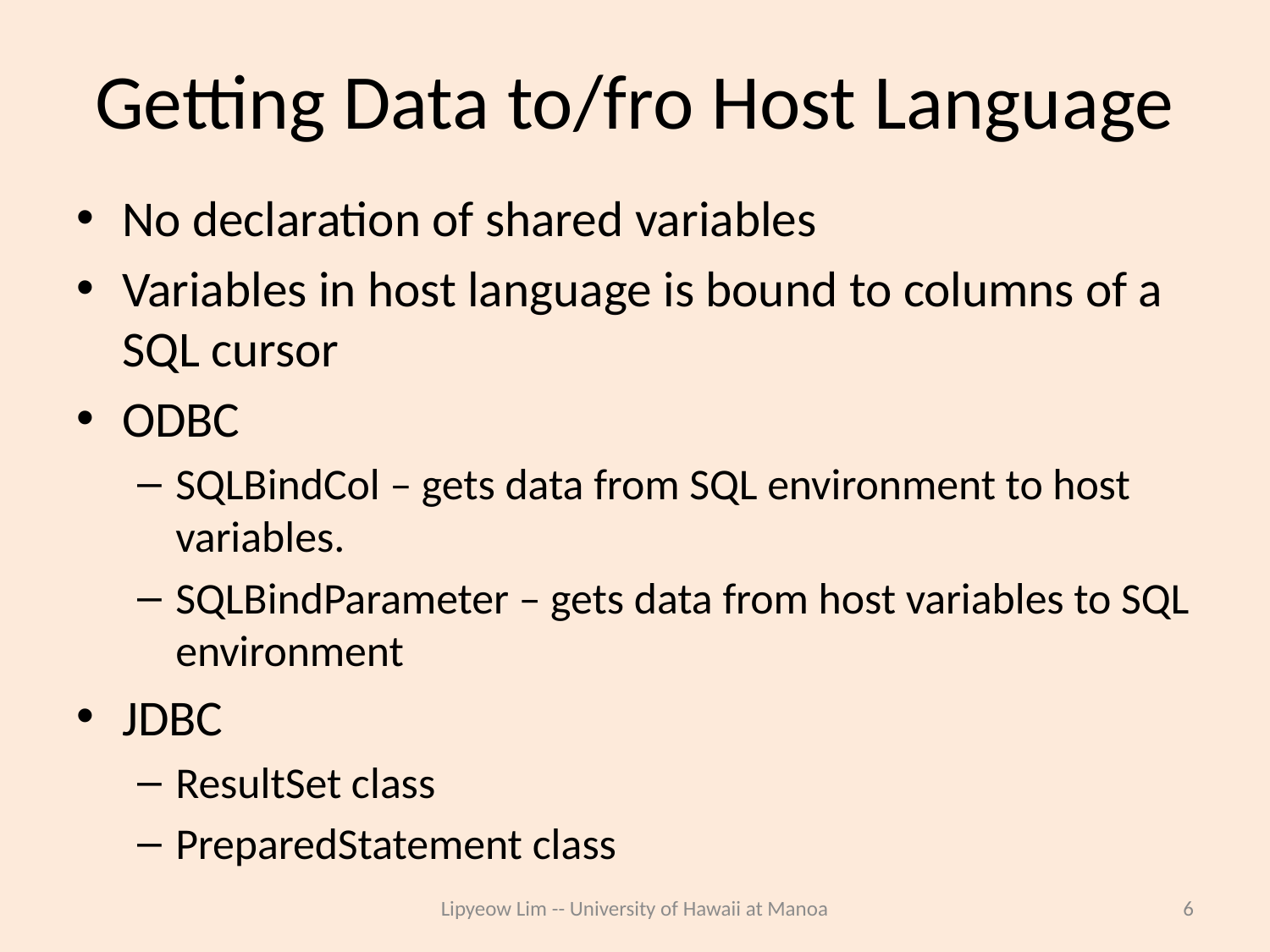

# Getting Data to/fro Host Language
No declaration of shared variables
Variables in host language is bound to columns of a SQL cursor
ODBC
SQLBindCol – gets data from SQL environment to host variables.
SQLBindParameter – gets data from host variables to SQL environment
JDBC
ResultSet class
PreparedStatement class
Lipyeow Lim -- University of Hawaii at Manoa
6